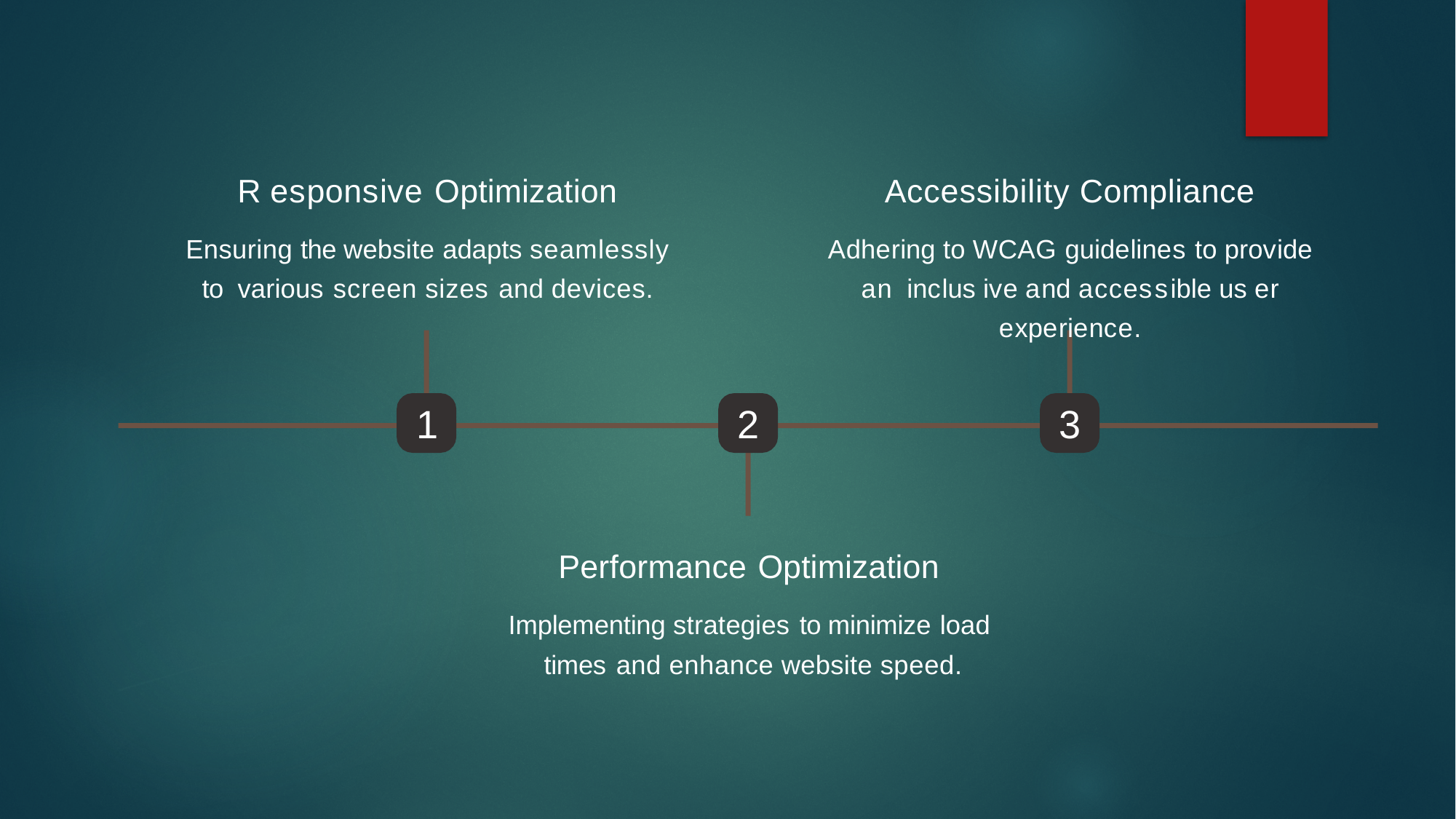

R esponsive Optimization
Ensuring the website adapts seamlessly to  various screen sizes and devices.
Accessibility Compliance
Adhering to WCAG guidelines to provide an  inclus ive and accessible us er experience.

1
2
3
Performance Optimization
Implementing strategies to minimize load  times and enhance website speed.